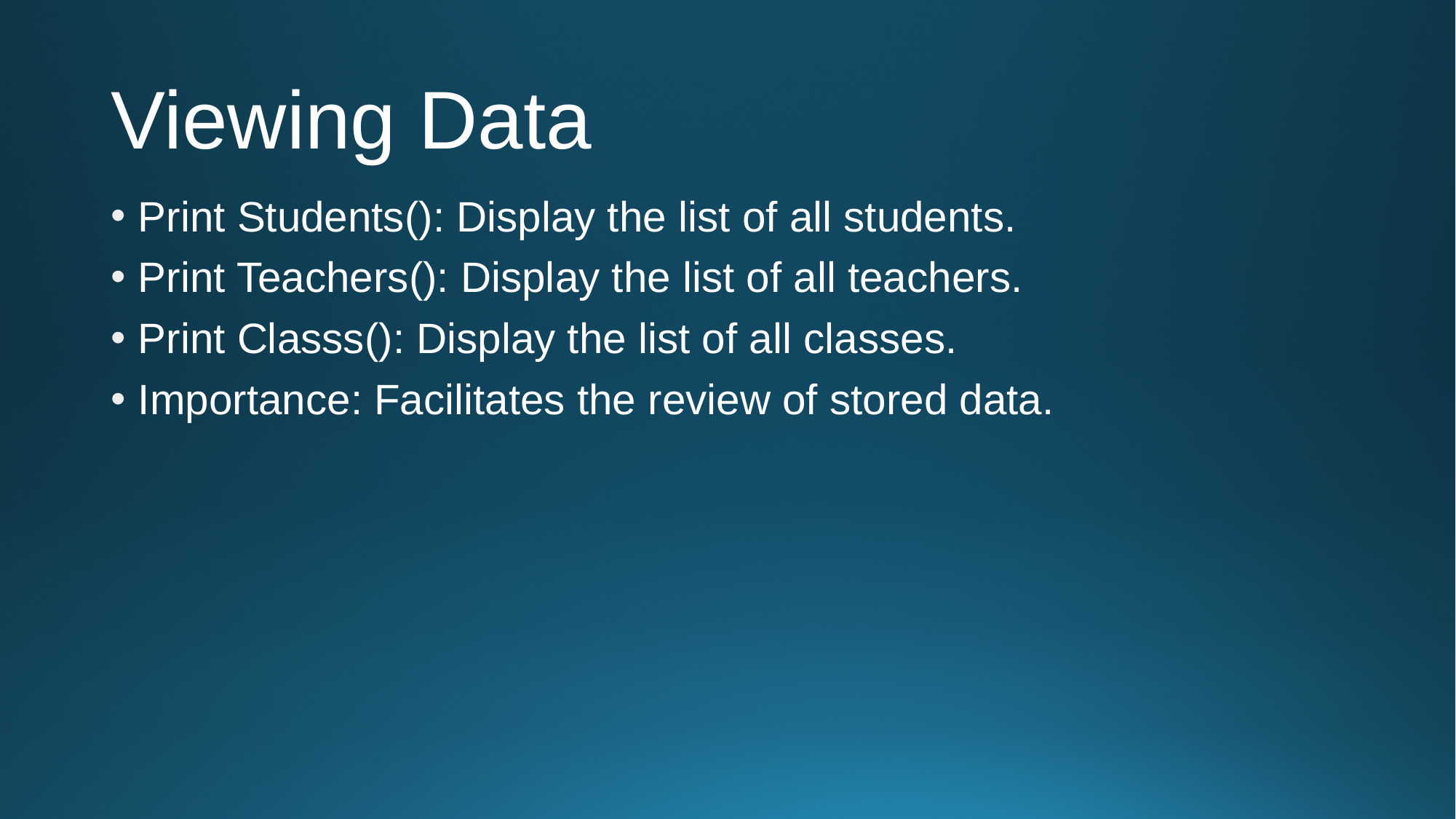

# Viewing Data
Print Students(): Display the list of all students.
Print Teachers(): Display the list of all teachers.
Print Classs(): Display the list of all classes.
Importance: Facilitates the review of stored data.